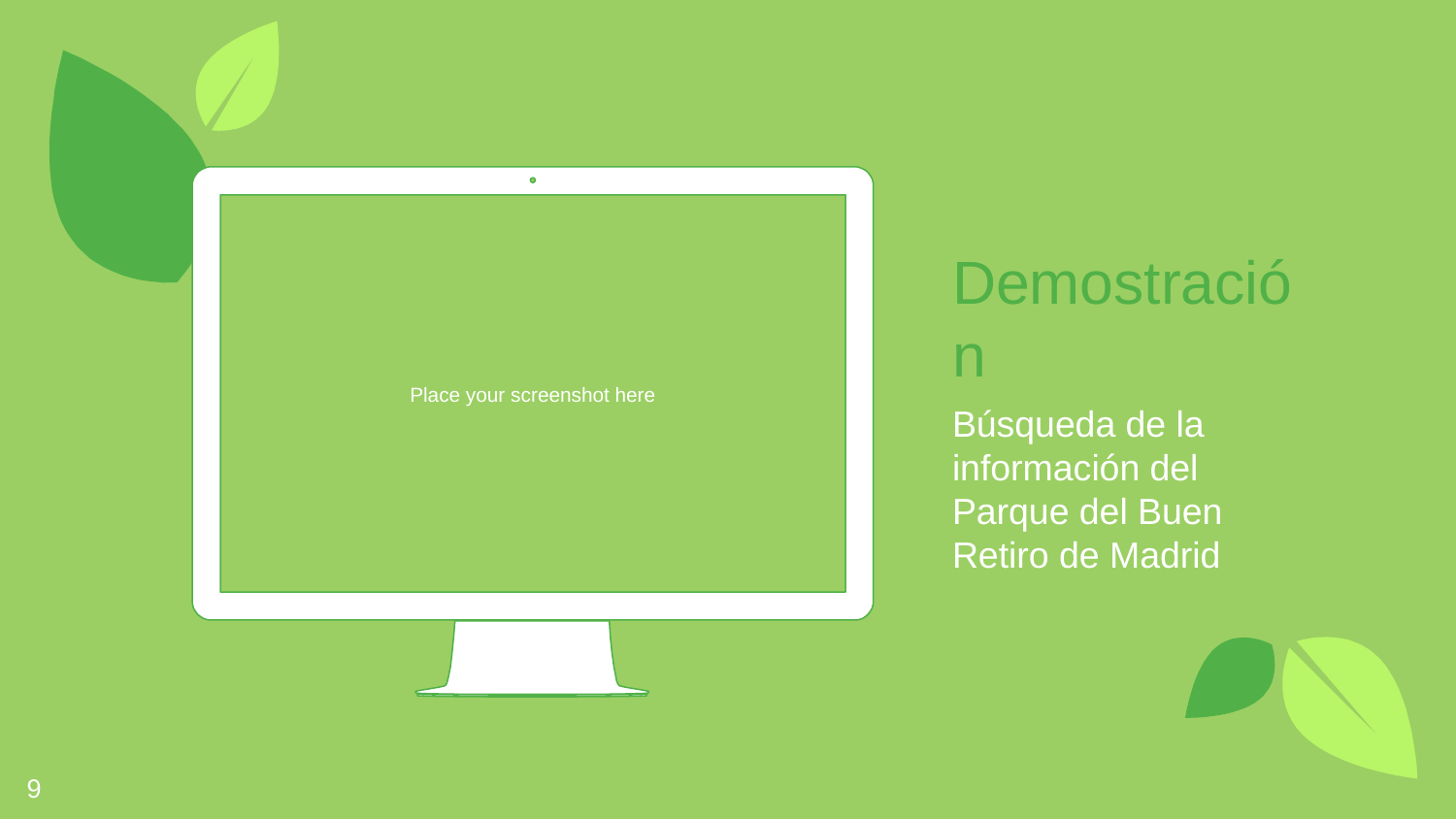

Demostración
Búsqueda de la  información del Parque del Buen Retiro de Madrid

Place your screenshot here
9